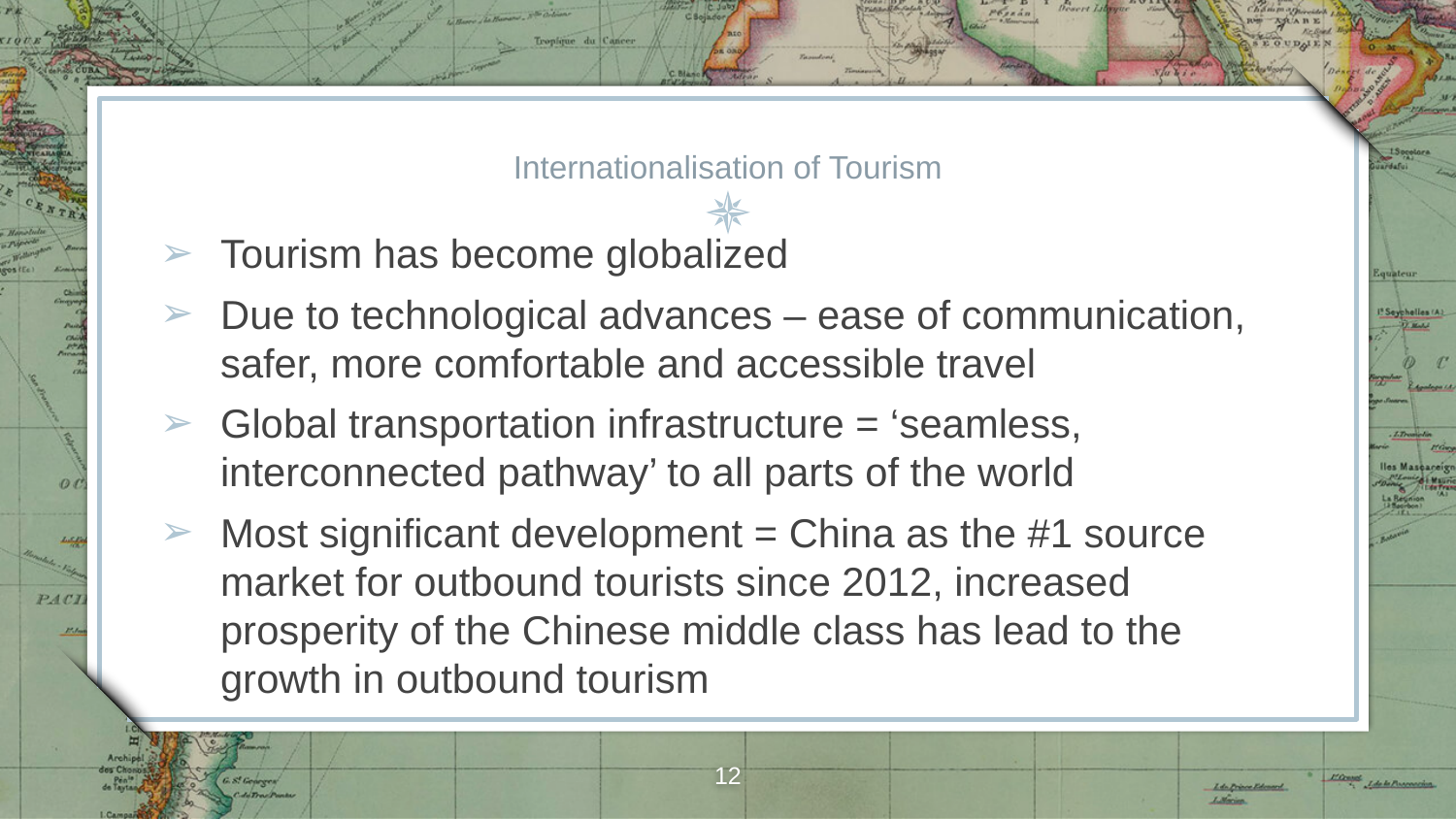

# Internationalisation of Tourism
Tourism has become globalized
Due to technological advances – ease of communication, safer, more comfortable and accessible travel
Global transportation infrastructure = ‘seamless, interconnected pathway’ to all parts of the world
Most significant development = China as the #1 source market for outbound tourists since 2012, increased prosperity of the Chinese middle class has lead to the growth in outbound tourism
12